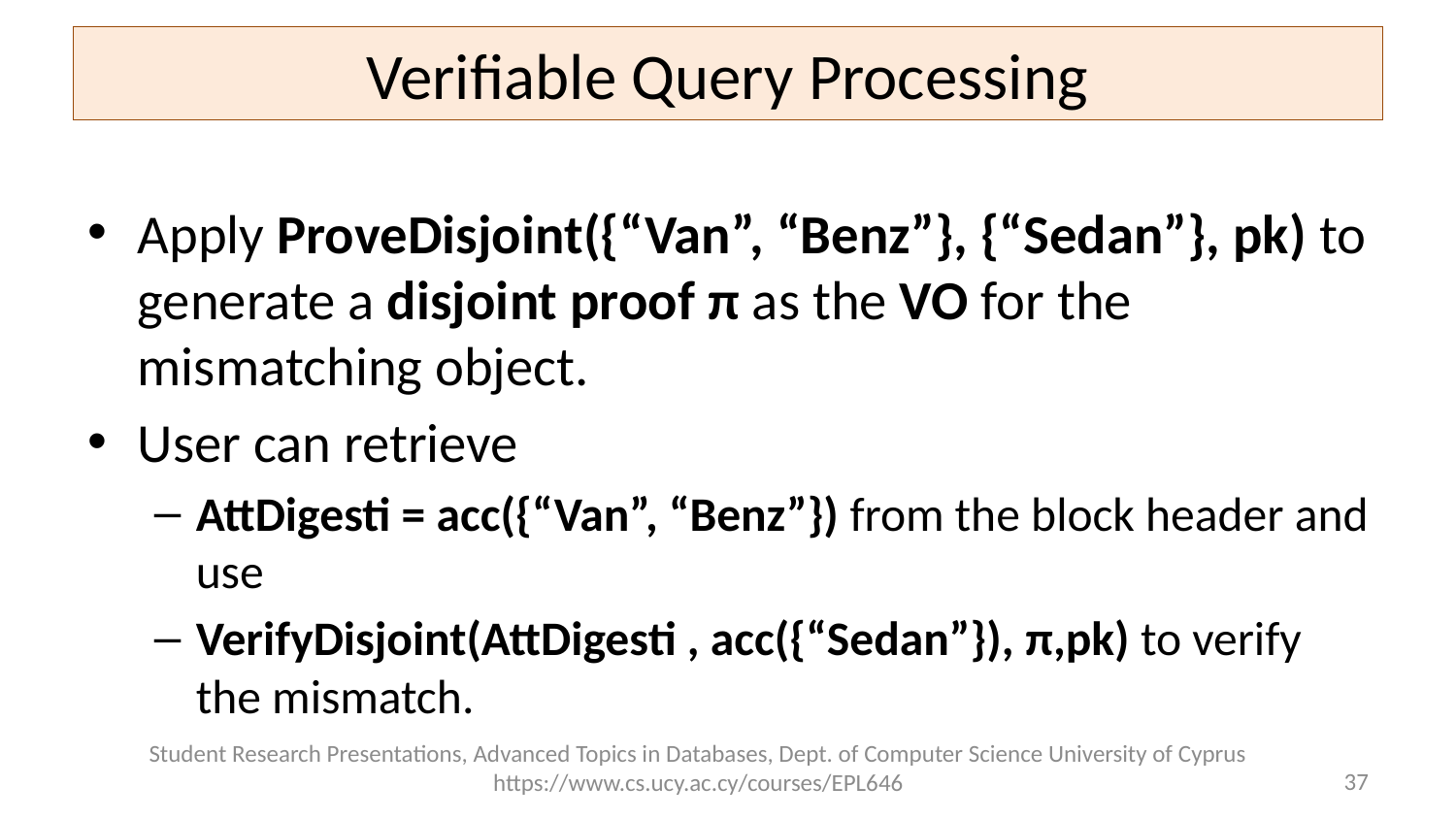

# Verifiable Query Processing
Apply ProveDisjoint({“Van”, “Benz”}, {“Sedan”}, pk) to generate a disjoint proof π as the VO for the mismatching object.
User can retrieve
AttDigesti = acc({“Van”, “Benz”}) from the block header and use
VerifyDisjoint(AttDigesti , acc({“Sedan”}), π,pk) to verify the mismatch.
Student Research Presentations, Advanced Topics in Databases, Dept. of Computer Science University of Cyprus https://www.cs.ucy.ac.cy/courses/EPL646
37